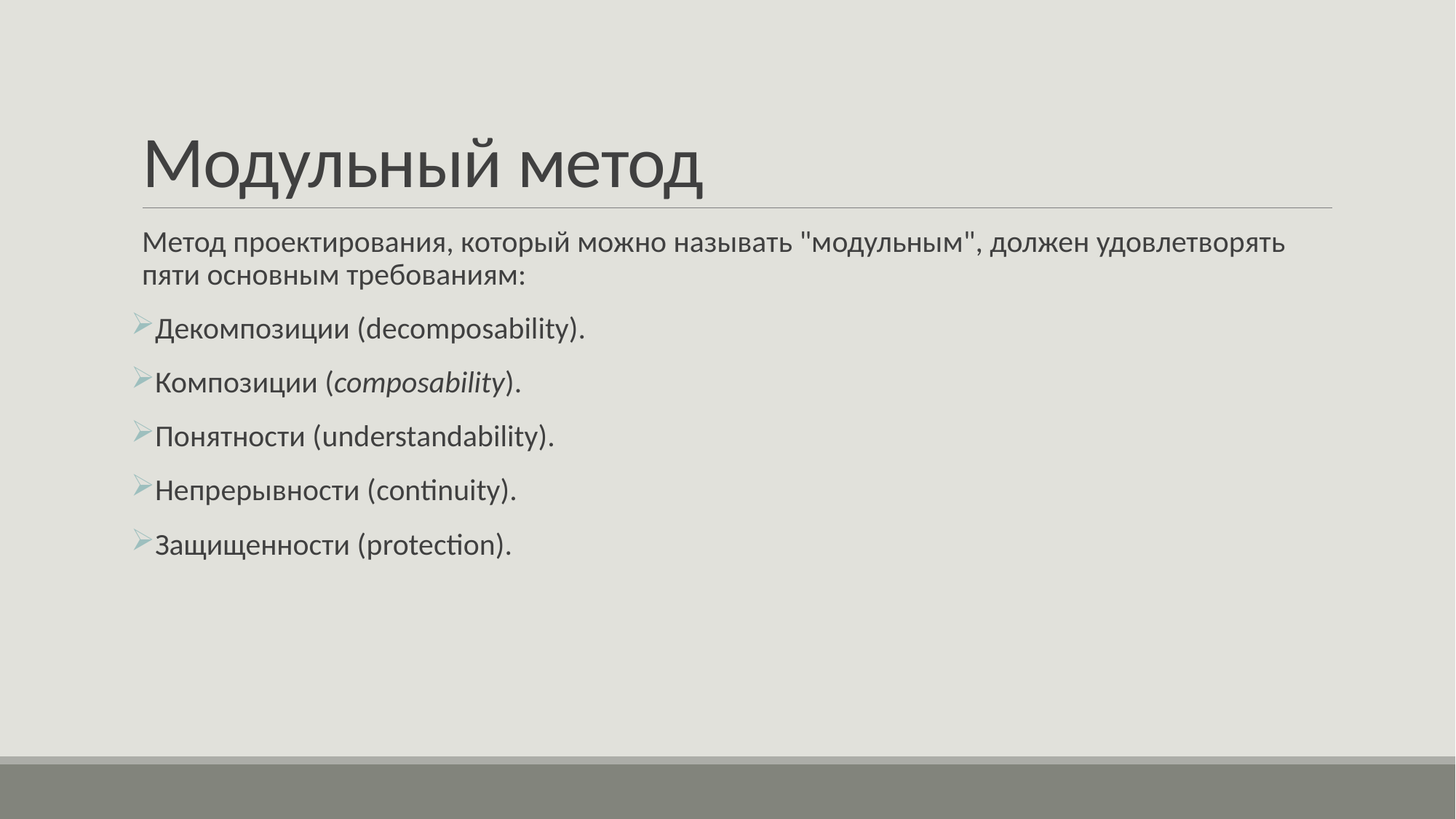

# Модульный метод
Метод проектирования, который можно называть "модульным", должен удовлетворять пяти основным требованиям:
Декомпозиции (decomposability).
Композиции (composability).
Понятности (understandability).
Непрерывности (continuity).
Защищенности (protection).